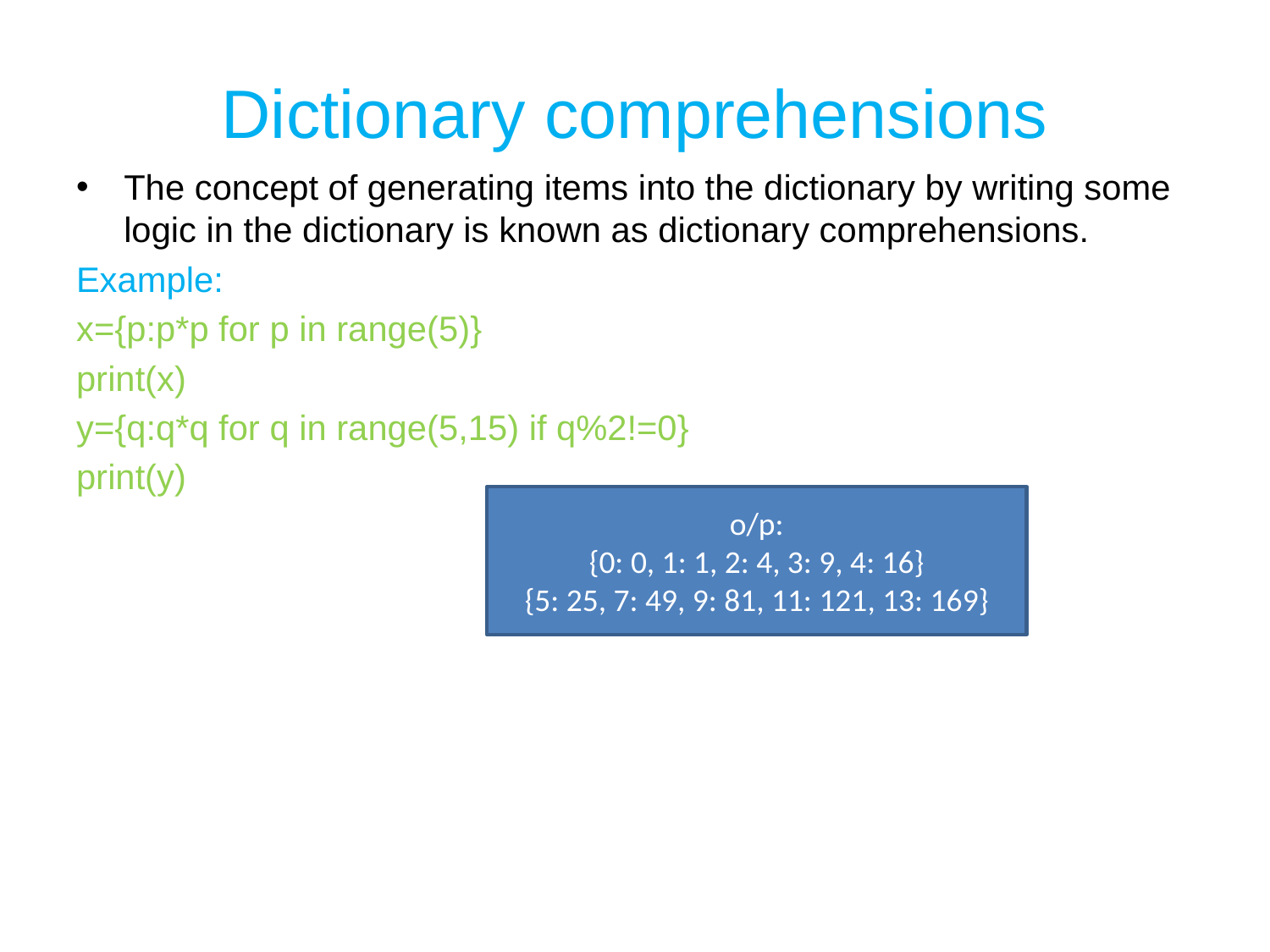

# Dictionary comprehensions
The concept of generating items into the dictionary by writing some logic in the dictionary is known as dictionary comprehensions.
Example:
x={p:p*p for p in range(5)}
print(x)
y={q:q*q for q in range(5,15) if q%2!=0}
print(y)

o/p:
{0: 0, 1: 1, 2: 4, 3: 9, 4: 16}
{5: 25, 7: 49, 9: 81, 11: 121, 13: 169}